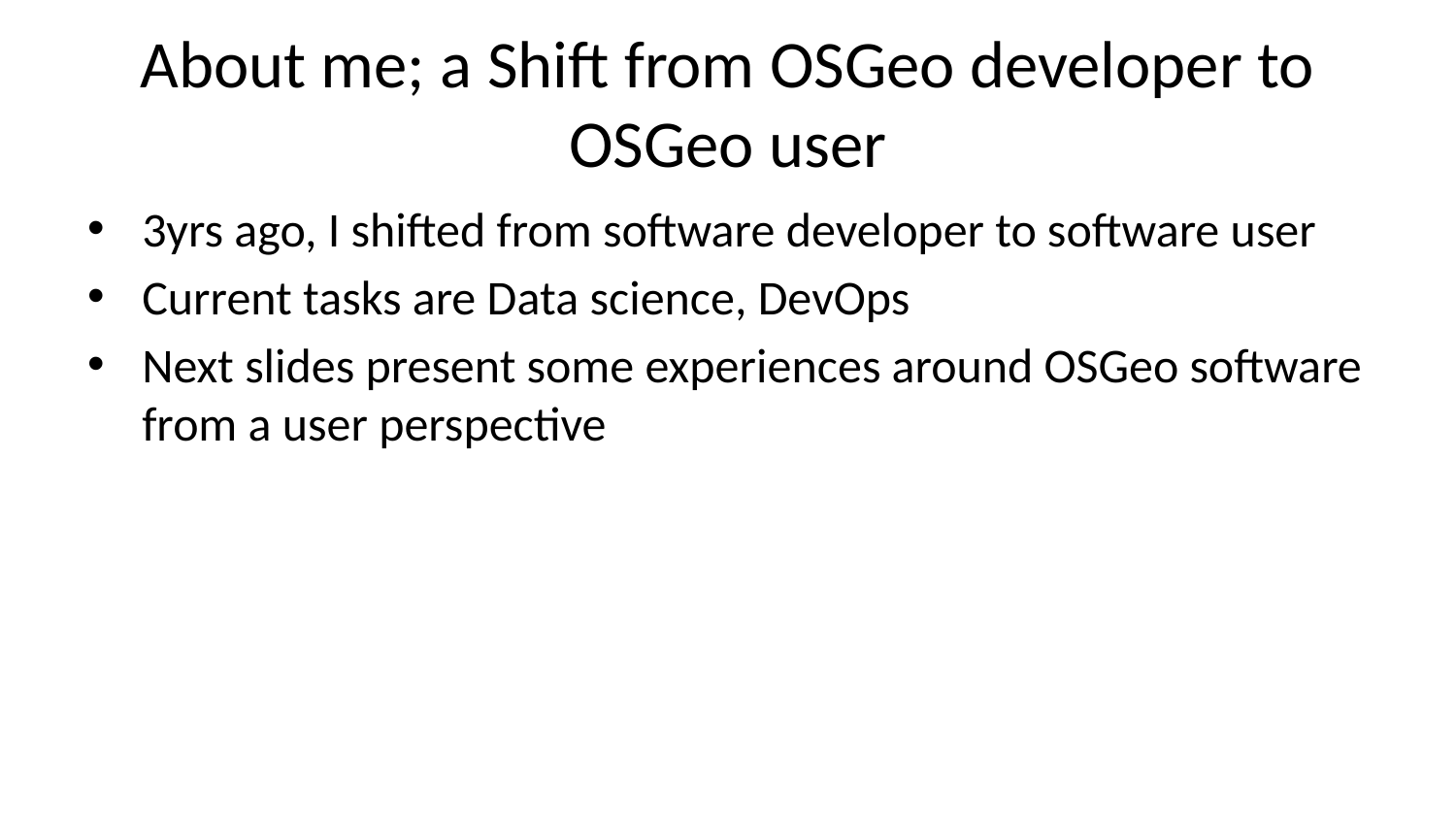

# About me; a Shift from OSGeo developer to OSGeo user
3yrs ago, I shifted from software developer to software user
Current tasks are Data science, DevOps
Next slides present some experiences around OSGeo software from a user perspective